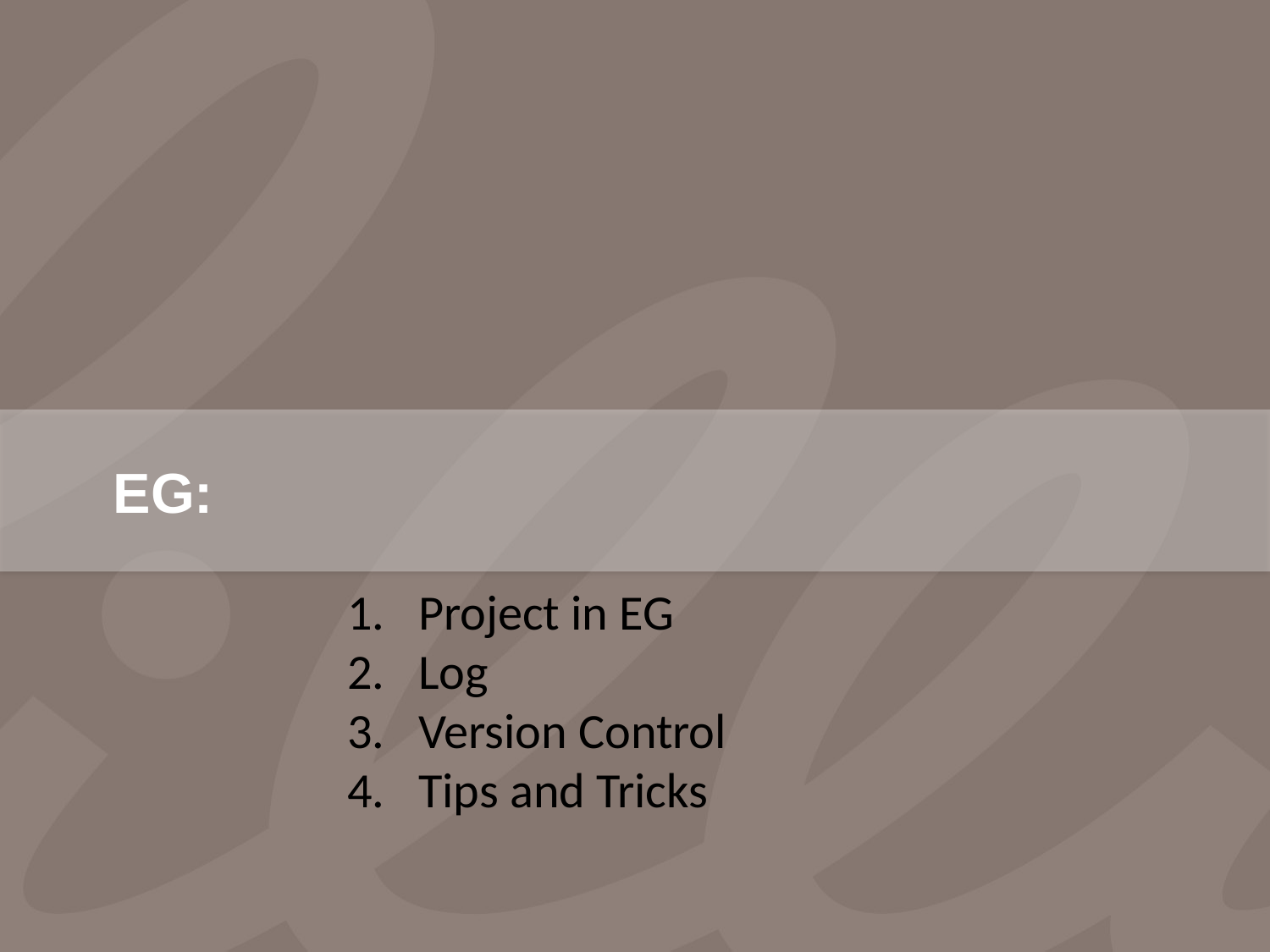

# EG:
Project in EG
Log
Version Control
Tips and Tricks